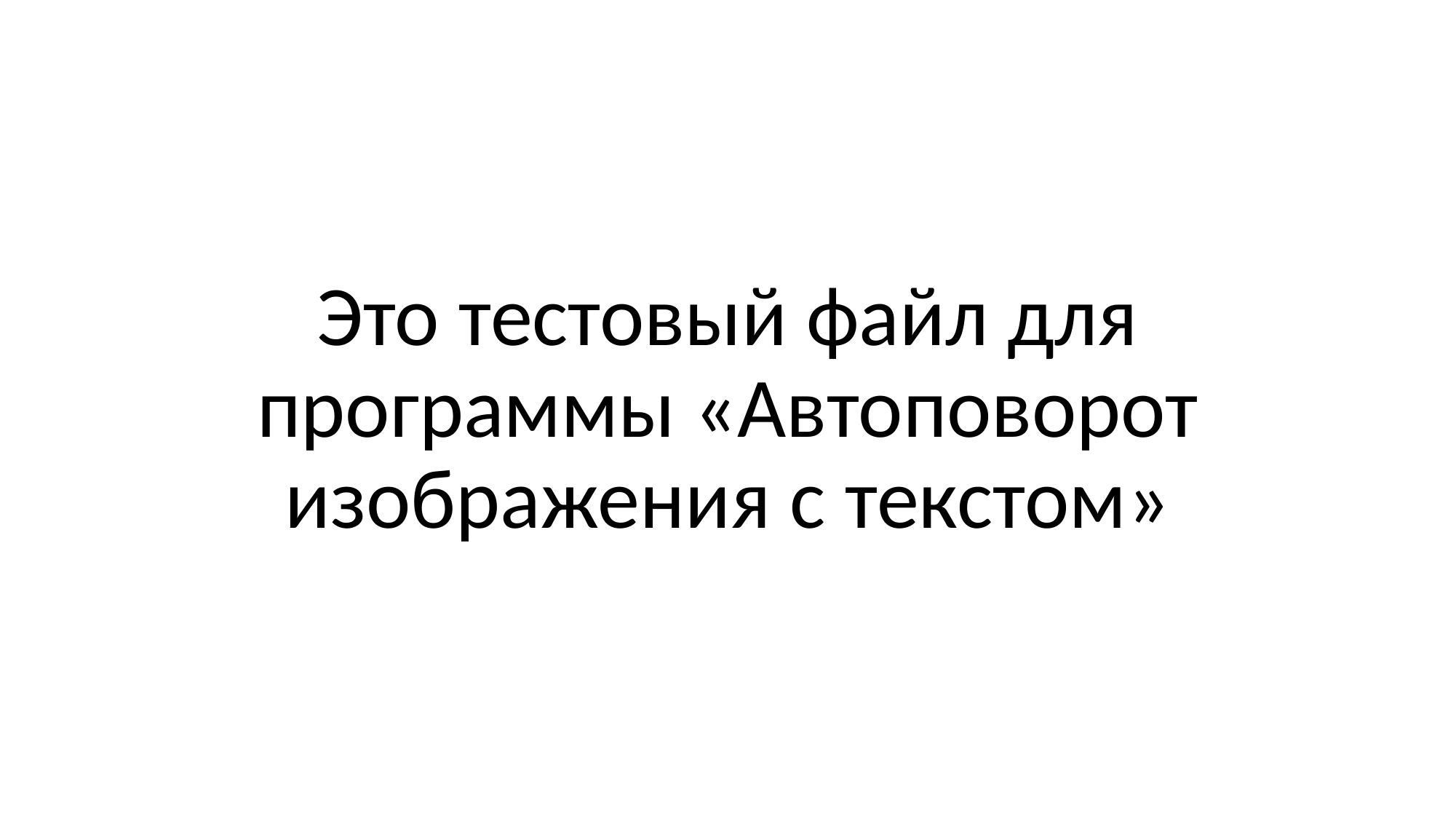

# Это тестовый файл для программы «Автоповорот изображения с текстом»